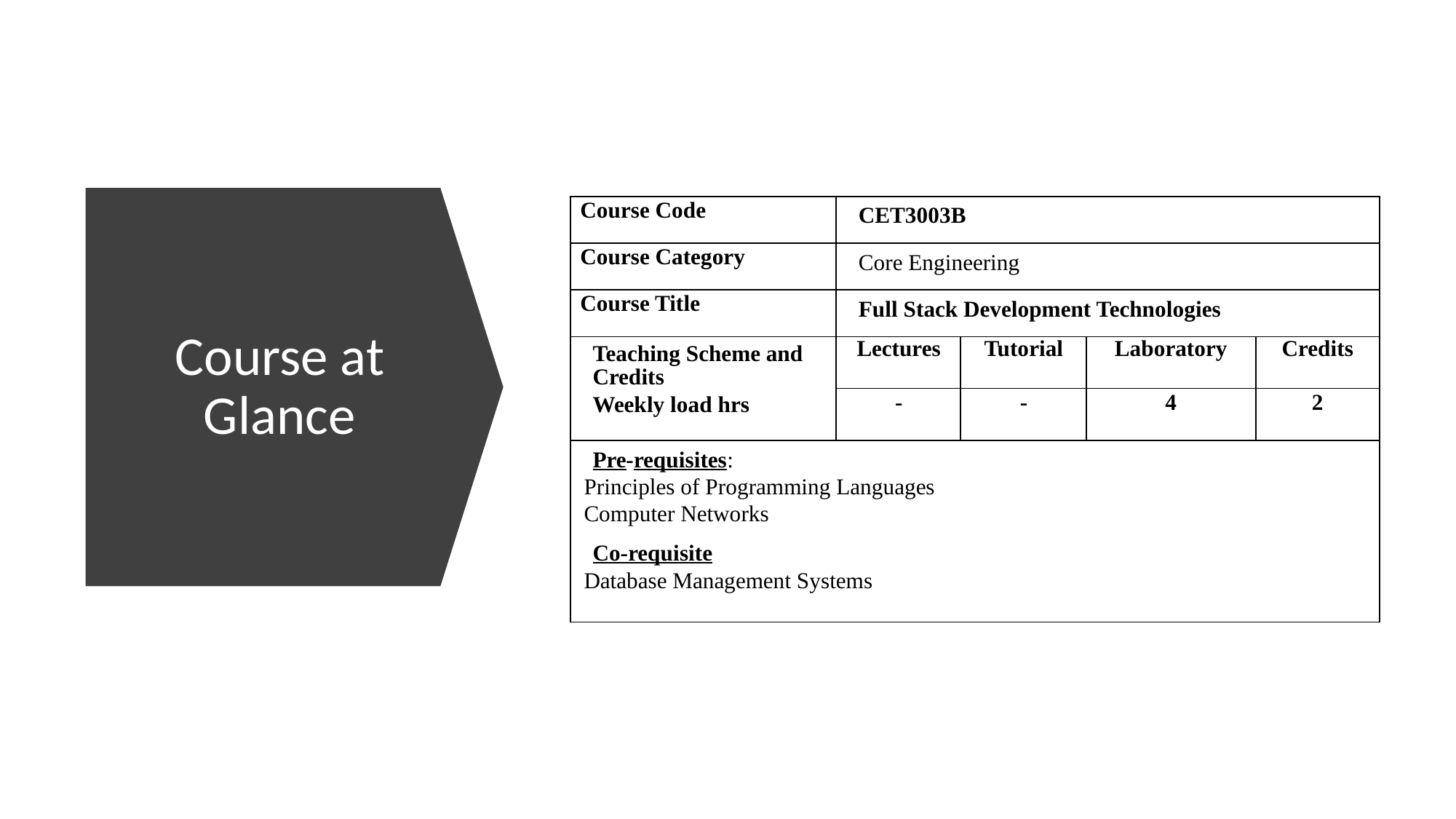

| Course Code | CET3003B |  |  |  |
| --- | --- | --- | --- | --- |
| Course Category | Core Engineering |  |  |  |
| Course Title | Full Stack Development Technologies |  |  |  |
| Teaching Scheme and Credits Weekly load hrs | Lectures | Tutorial | Laboratory | Credits |
|  | - | - | 4 | 2 |
| Pre-requisites: Principles of Programming Languages Computer Networks Co-requisite Database Management Systems |  |  |  |  |
# Course at Glance